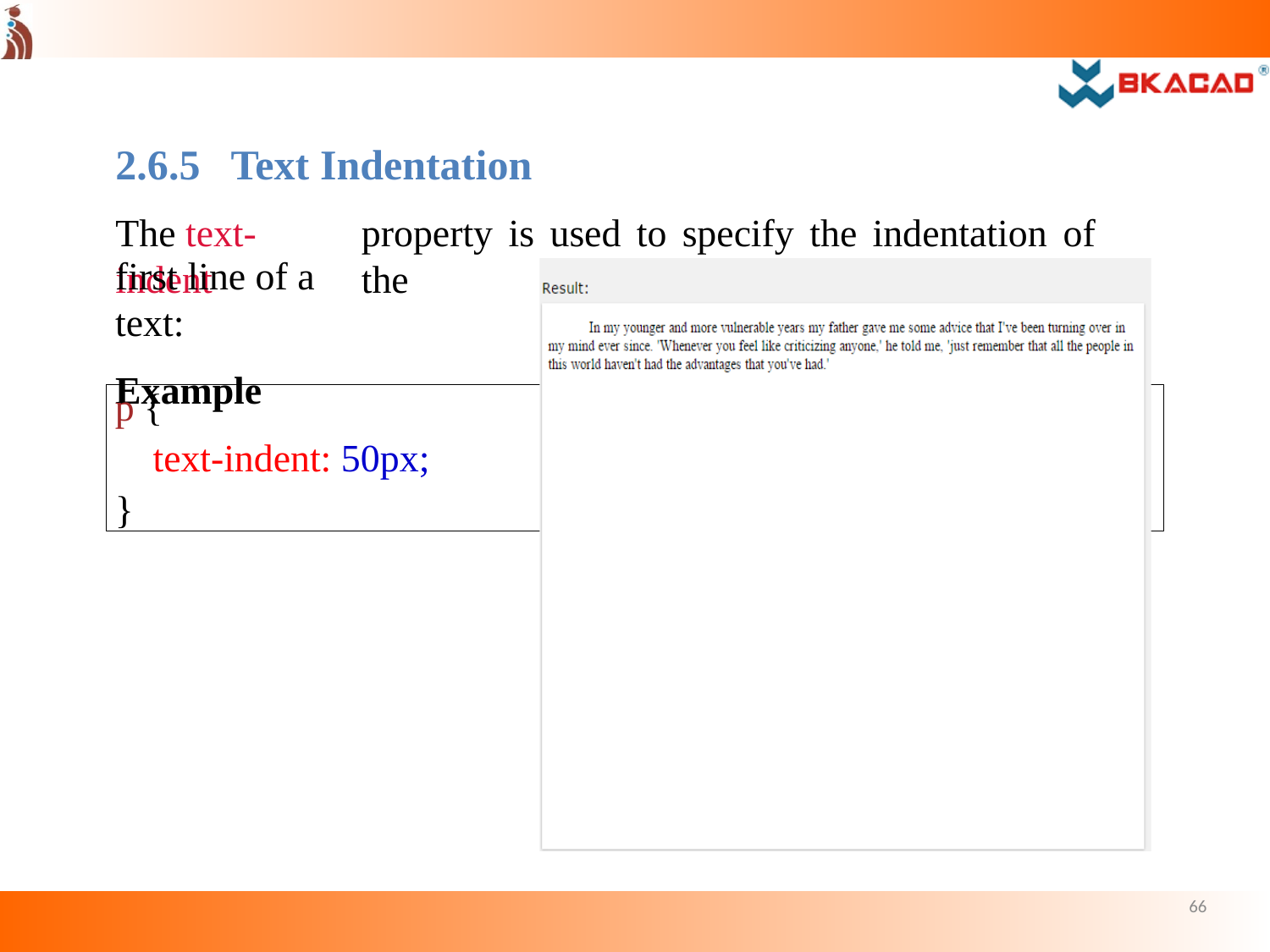

2.6.5
Text Indentation
The text-indent
property is used to specify the indentation of the
first line of a text:
Example

p {
text-indent: 50px;
}
66